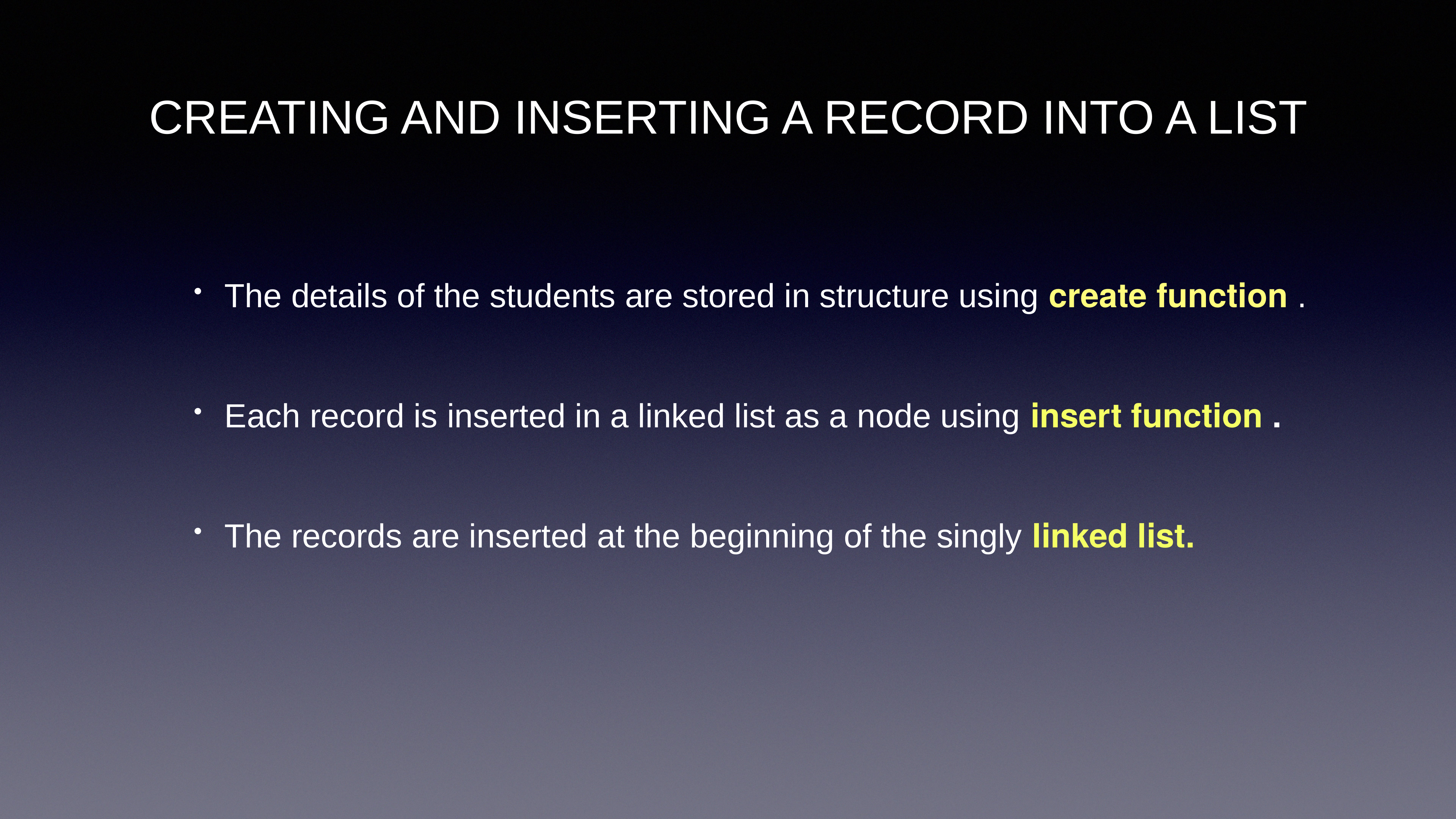

# CREATING AND INSERTING A RECORD INTO A LIST
The details of the students are stored in structure using create function .

Each record is inserted in a linked list as a node using insert function .

The records are inserted at the beginning of the singly linked list.